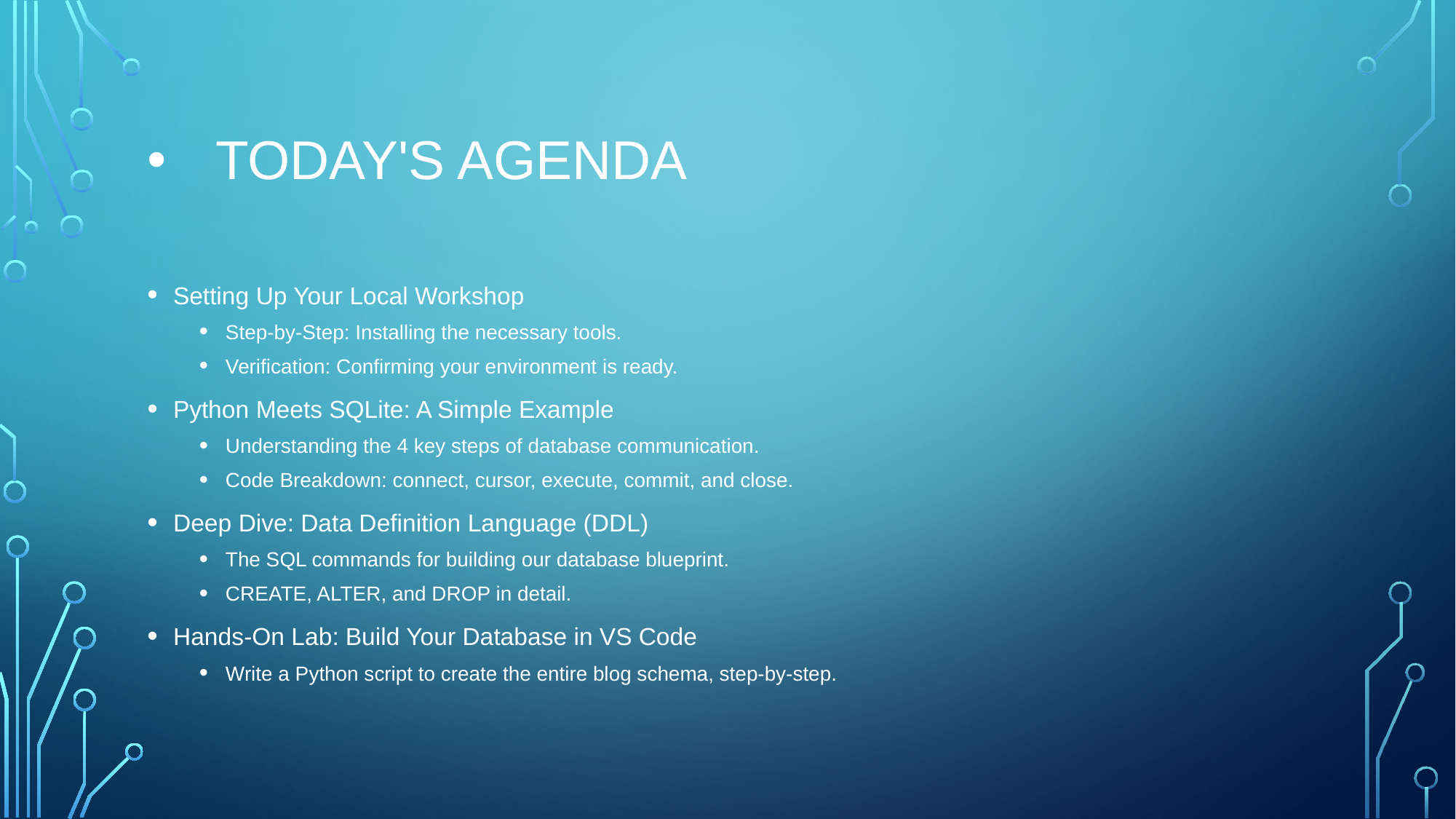

# Today's Agenda
Setting Up Your Local Workshop
Step-by-Step: Installing the necessary tools.
Verification: Confirming your environment is ready.
Python Meets SQLite: A Simple Example
Understanding the 4 key steps of database communication.
Code Breakdown: connect, cursor, execute, commit, and close.
Deep Dive: Data Definition Language (DDL)
The SQL commands for building our database blueprint.
CREATE, ALTER, and DROP in detail.
Hands-On Lab: Build Your Database in VS Code
Write a Python script to create the entire blog schema, step-by-step.